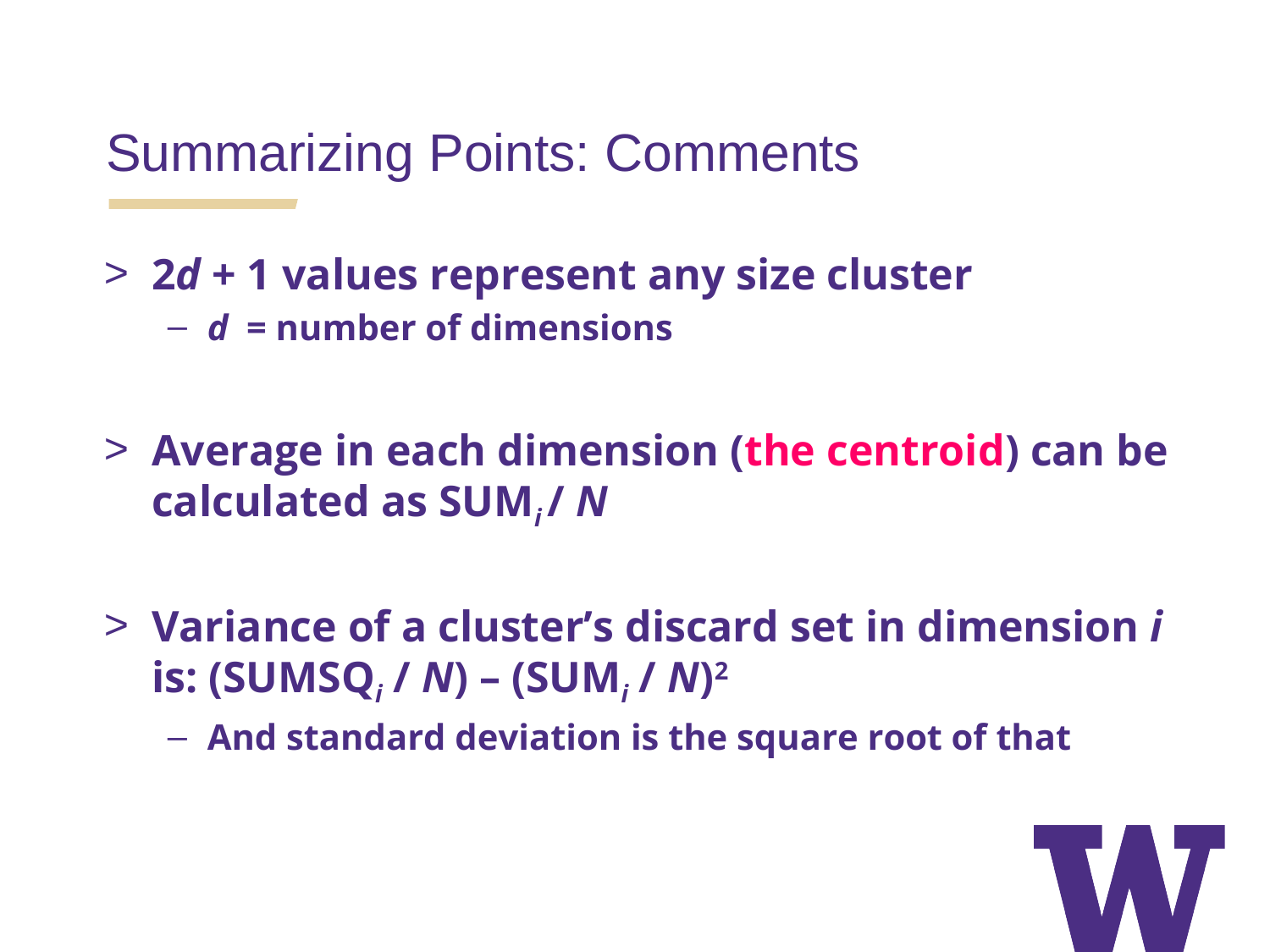

Summarizing Points: Comments
2d + 1 values represent any size cluster
d  = number of dimensions

Average in each dimension (the centroid) can be calculated as SUMi / N

Variance of a cluster’s discard set in dimension i is: (SUMSQi / N) – (SUMi / N)2
And standard deviation is the square root of that